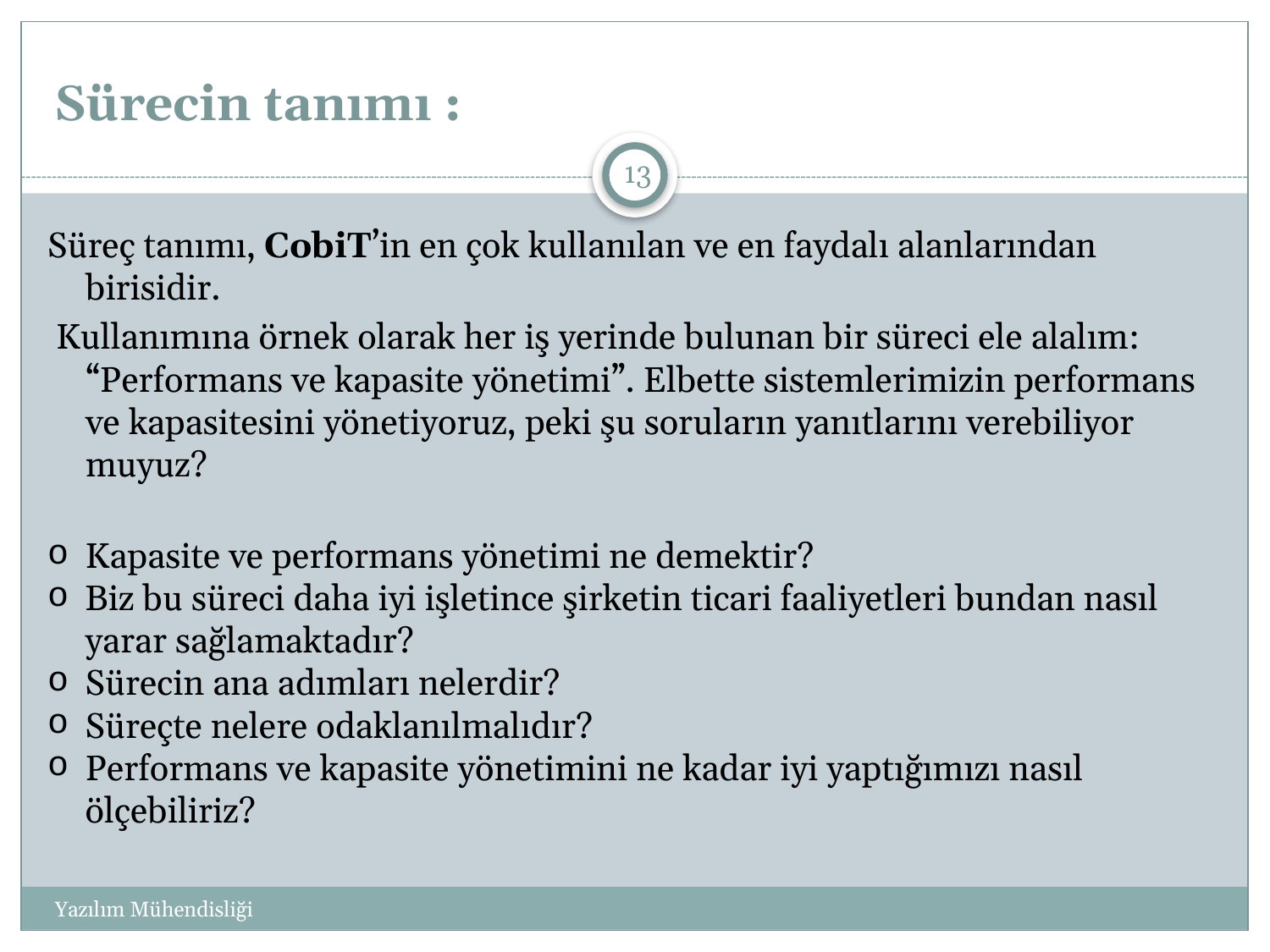

# Sürecin tanımı :
13
Süreç tanımı, CobiT’in en çok kullanılan ve en faydalı alanlarından birisidir.
 Kullanımına örnek olarak her iş yerinde bulunan bir süreci ele alalım: “Performans ve kapasite yönetimi”. Elbette sistemlerimizin performans ve kapasitesini yönetiyoruz, peki şu soruların yanıtlarını verebiliyor muyuz?

Kapasite ve performans yönetimi ne demektir?
Biz bu süreci daha iyi işletince şirketin ticari faaliyetleri bundan nasıl yarar sağlamaktadır?
Sürecin ana adımları nelerdir?
Süreçte nelere odaklanılmalıdır?
Performans ve kapasite yönetimini ne kadar iyi yaptığımızı nasıl ölçebiliriz?

Yazılım Mühendisliği